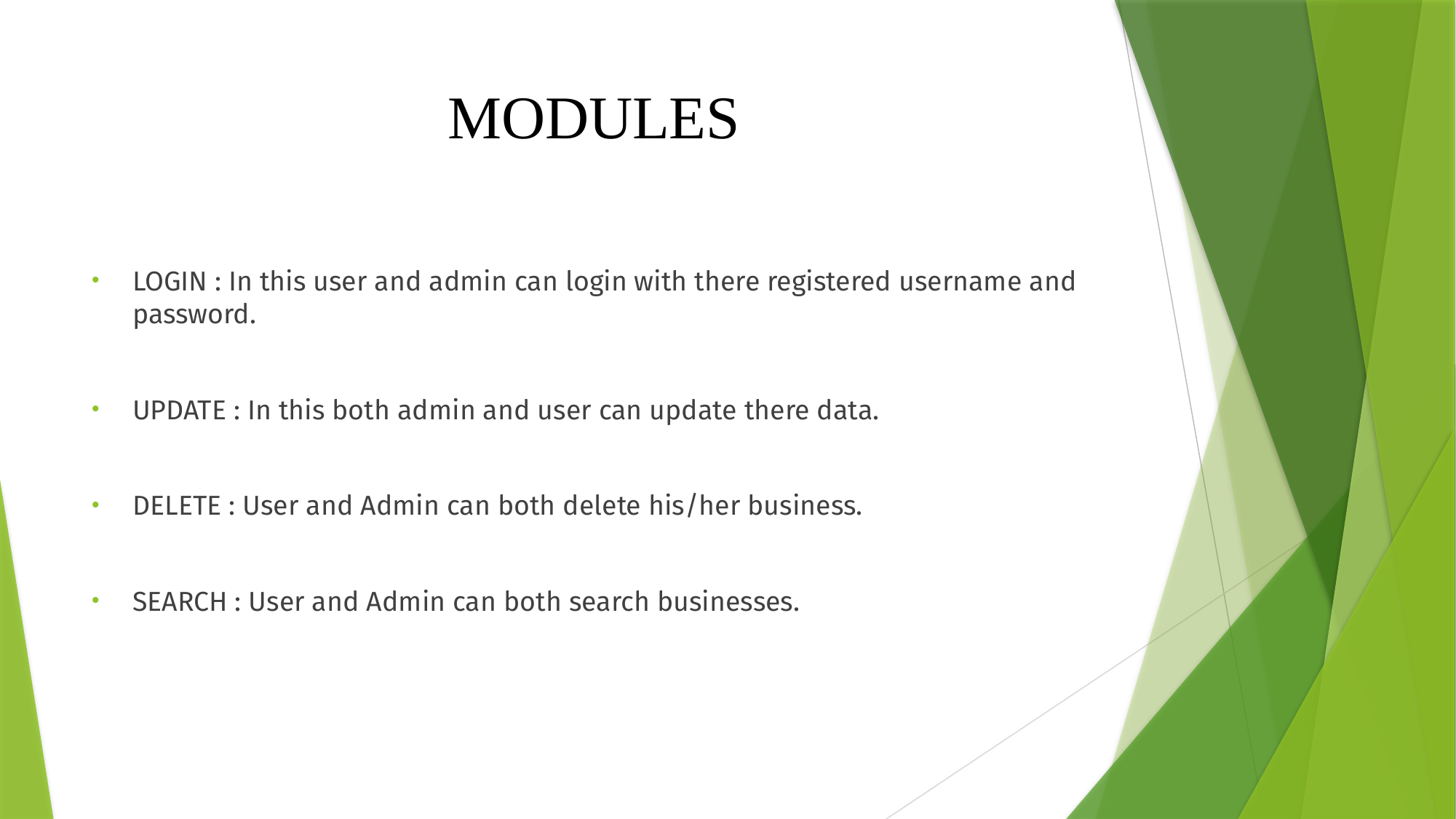

# MODULES
LOGIN : In this user and admin can login with there registered username and password.

UPDATE : In this both admin and user can update there data.

DELETE : User and Admin can both delete his/her business.

SEARCH : User and Admin can both search businesses.